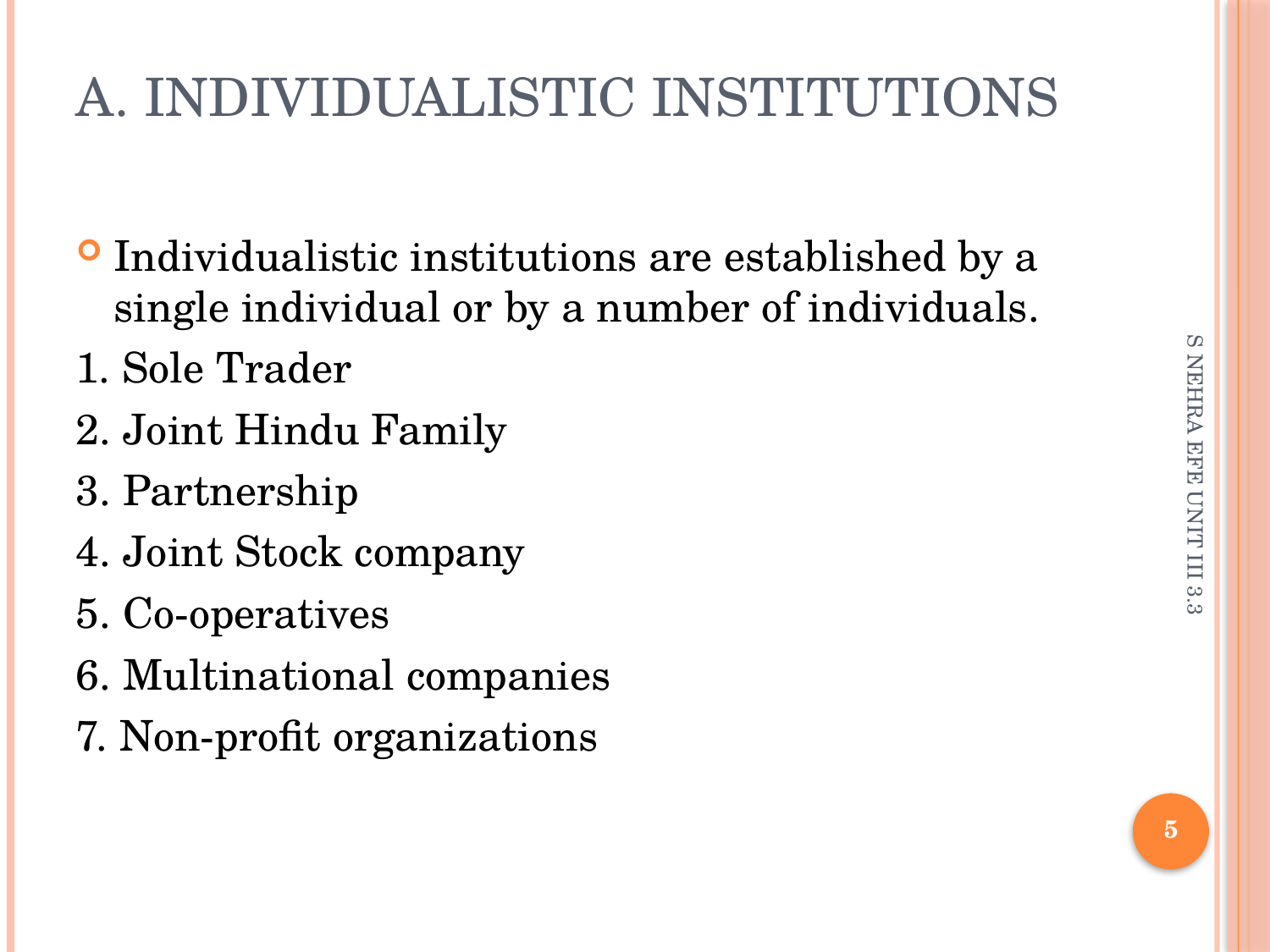

# A. INDIVIDUALISTIC INSTITUTIONS
Individualistic institutions are established by a single individual or by a number of individuals.
1. Sole Trader
2. Joint Hindu Family
3. Partnership
4. Joint Stock company
5. Co-operatives
6. Multinational companies
7. Non-profit organizations

S NEHRA EFE UNIT III 3.3
5